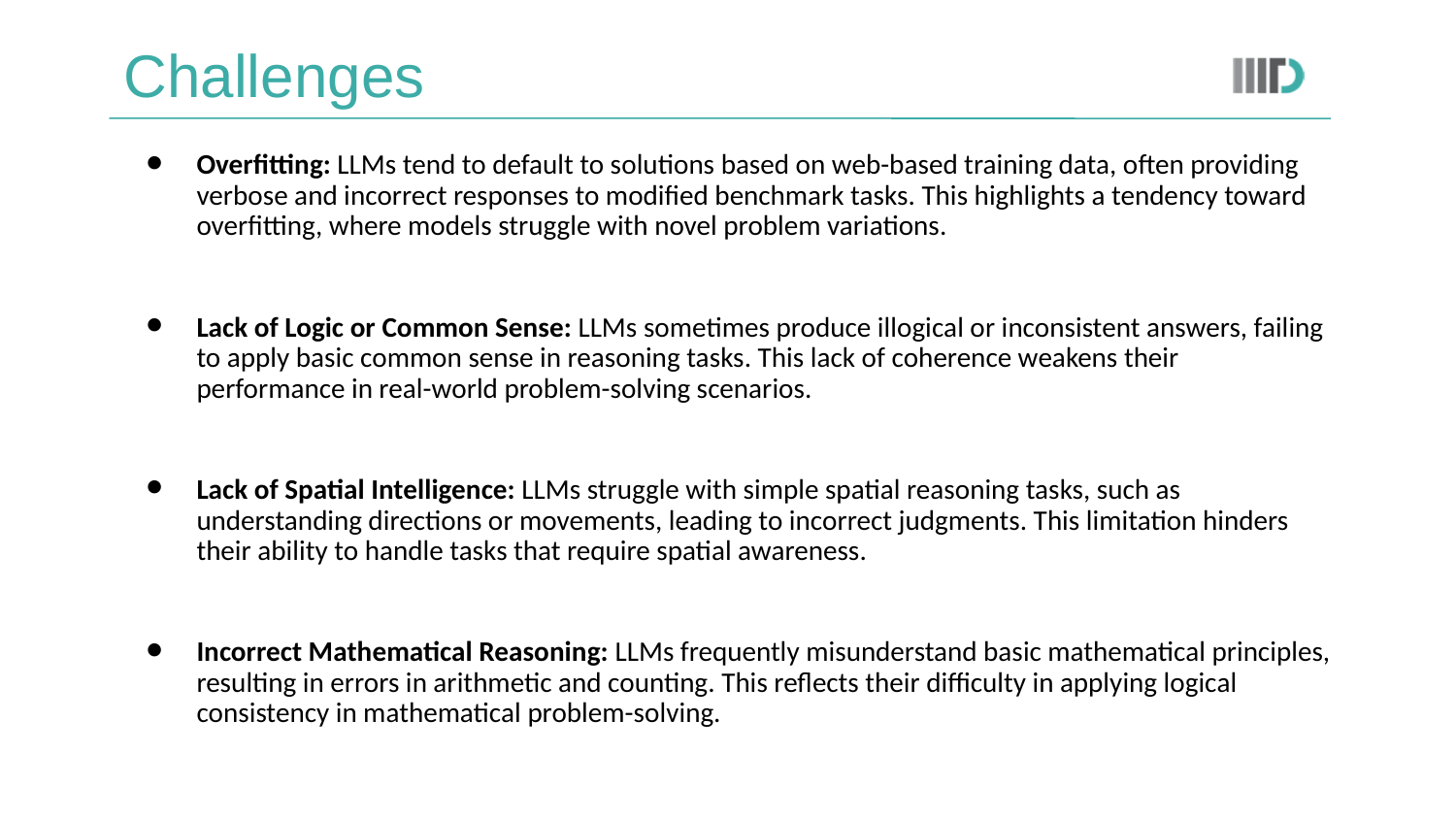

# Challenges
Overfitting: LLMs tend to default to solutions based on web-based training data, often providing verbose and incorrect responses to modified benchmark tasks. This highlights a tendency toward overfitting, where models struggle with novel problem variations.

Lack of Logic or Common Sense: LLMs sometimes produce illogical or inconsistent answers, failing to apply basic common sense in reasoning tasks. This lack of coherence weakens their performance in real-world problem-solving scenarios.

Lack of Spatial Intelligence: LLMs struggle with simple spatial reasoning tasks, such as understanding directions or movements, leading to incorrect judgments. This limitation hinders their ability to handle tasks that require spatial awareness.

Incorrect Mathematical Reasoning: LLMs frequently misunderstand basic mathematical principles, resulting in errors in arithmetic and counting. This reflects their difficulty in applying logical consistency in mathematical problem-solving.